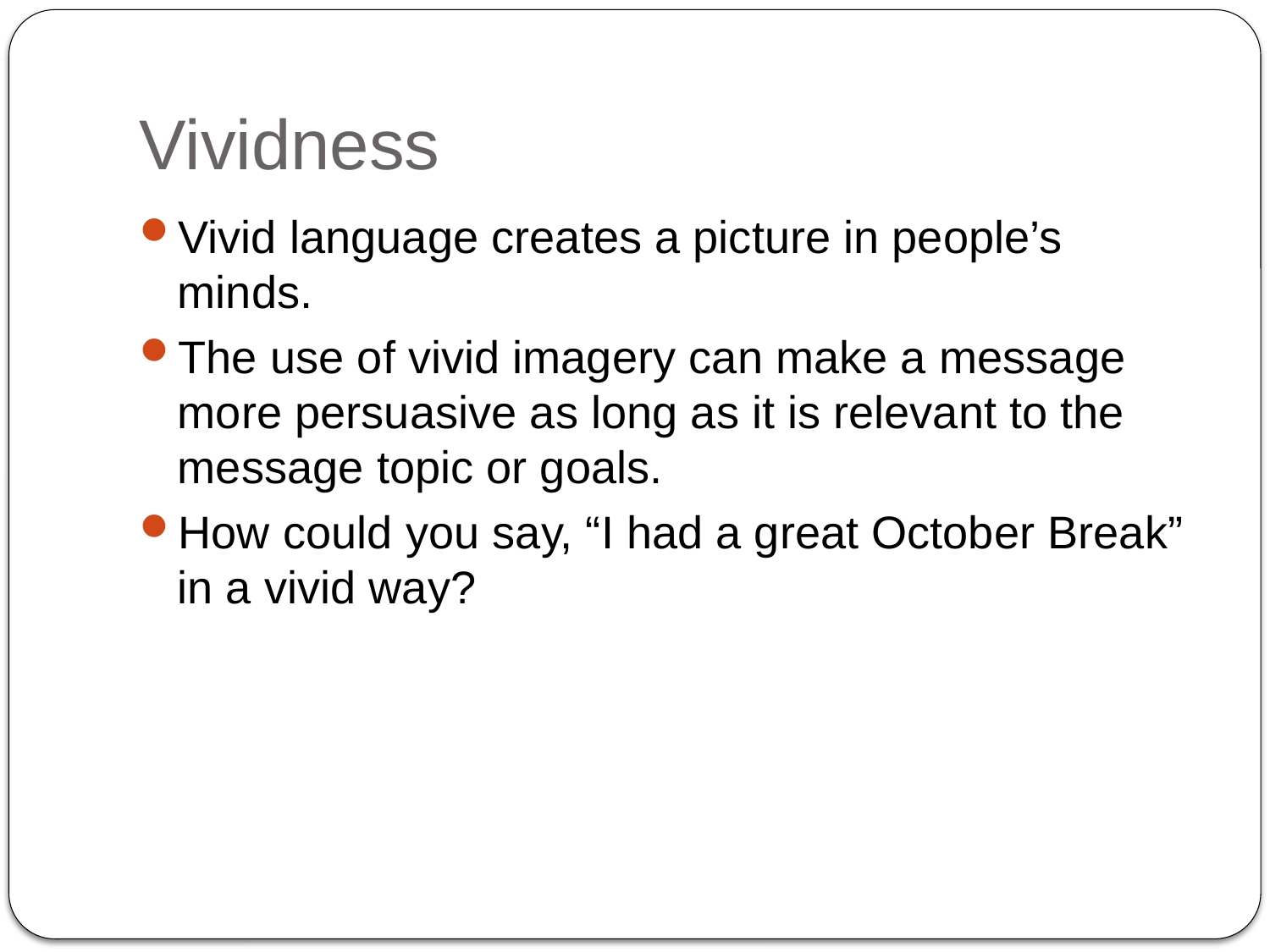

# Vividness
Vivid language creates a picture in people’s minds.
The use of vivid imagery can make a message more persuasive as long as it is relevant to the message topic or goals.
How could you say, “I had a great October Break” in a vivid way?